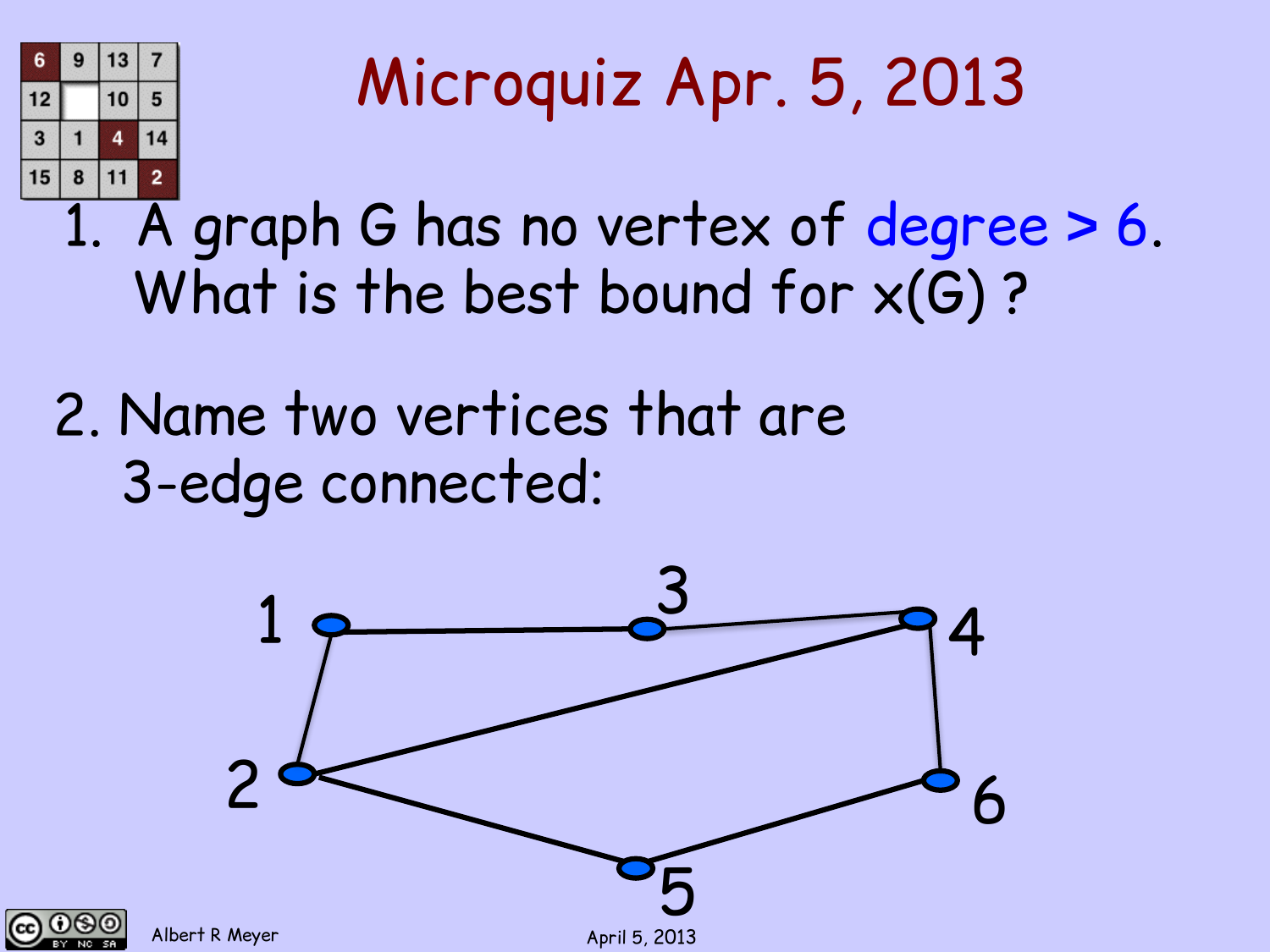

Microquiz Apr. 5, 2013
A graph G has no vertex of degree > 6.
    What is the best bound for χ(G) ?
2. Name two vertices that are
    3-edge connected:
3
1
4

2
6
5